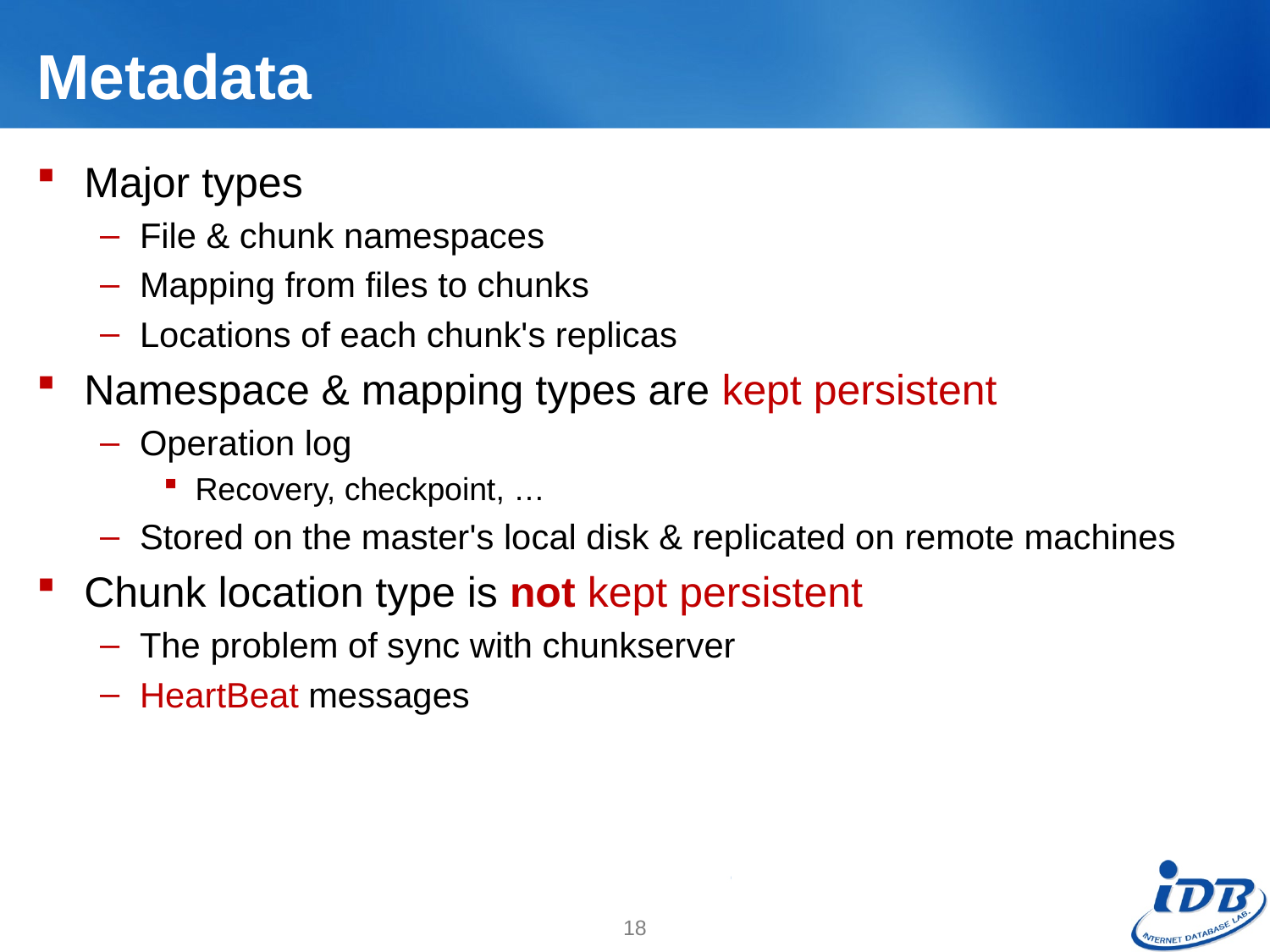

# Metadata
Major types
File & chunk namespaces
Mapping from files to chunks
Locations of each chunk's replicas
Namespace & mapping types are kept persistent
Operation log
Recovery, checkpoint, …
Stored on the master's local disk & replicated on remote machines
Chunk location type is not kept persistent
The problem of sync with chunkserver
HeartBeat messages

18